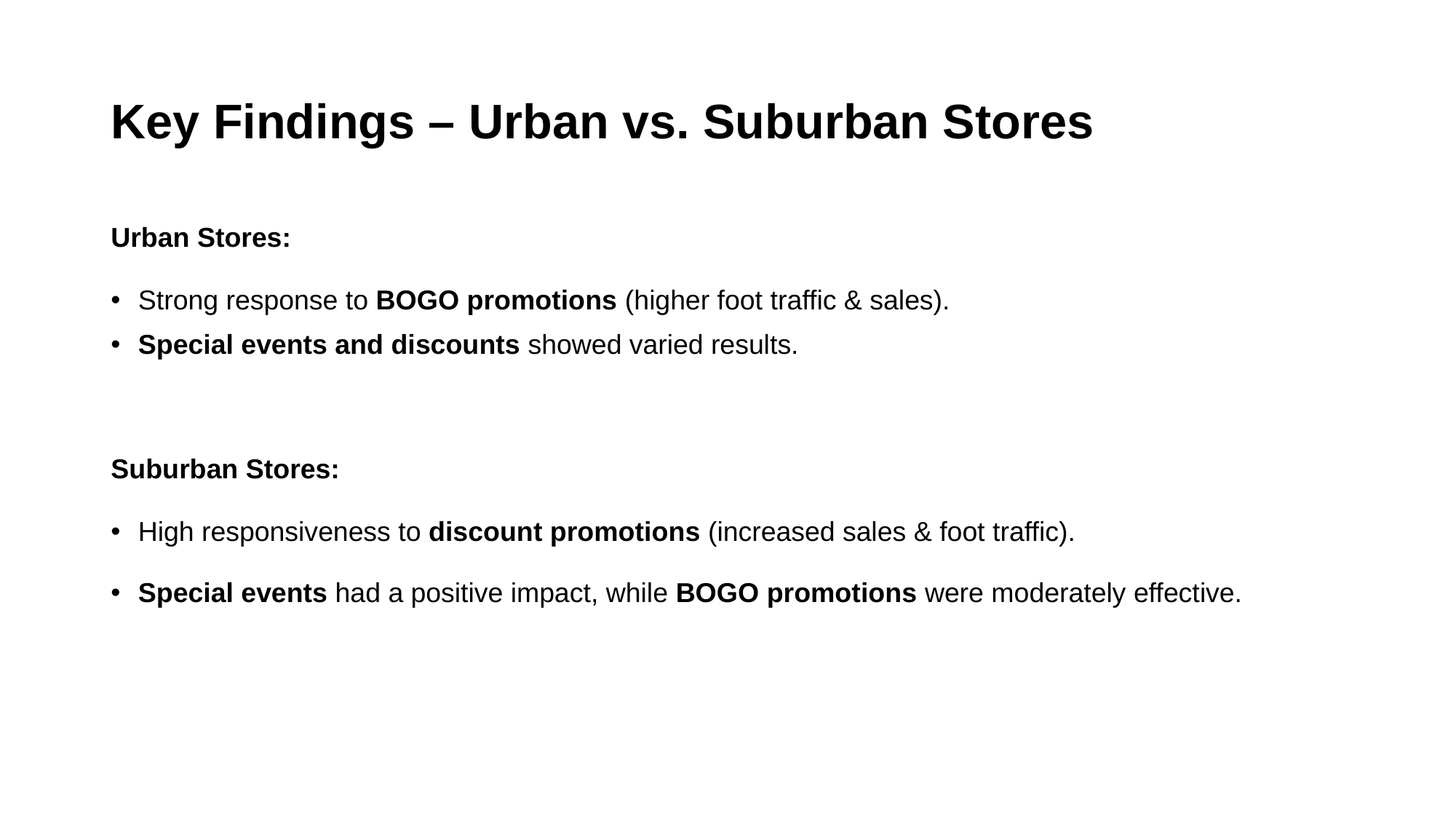

# Key Findings – Urban vs. Suburban Stores
Urban Stores:
Strong response to BOGO promotions (higher foot traffic & sales).
Special events and discounts showed varied results.

Suburban Stores:
High responsiveness to discount promotions (increased sales & foot traffic).
Special events had a positive impact, while BOGO promotions were moderately effective.